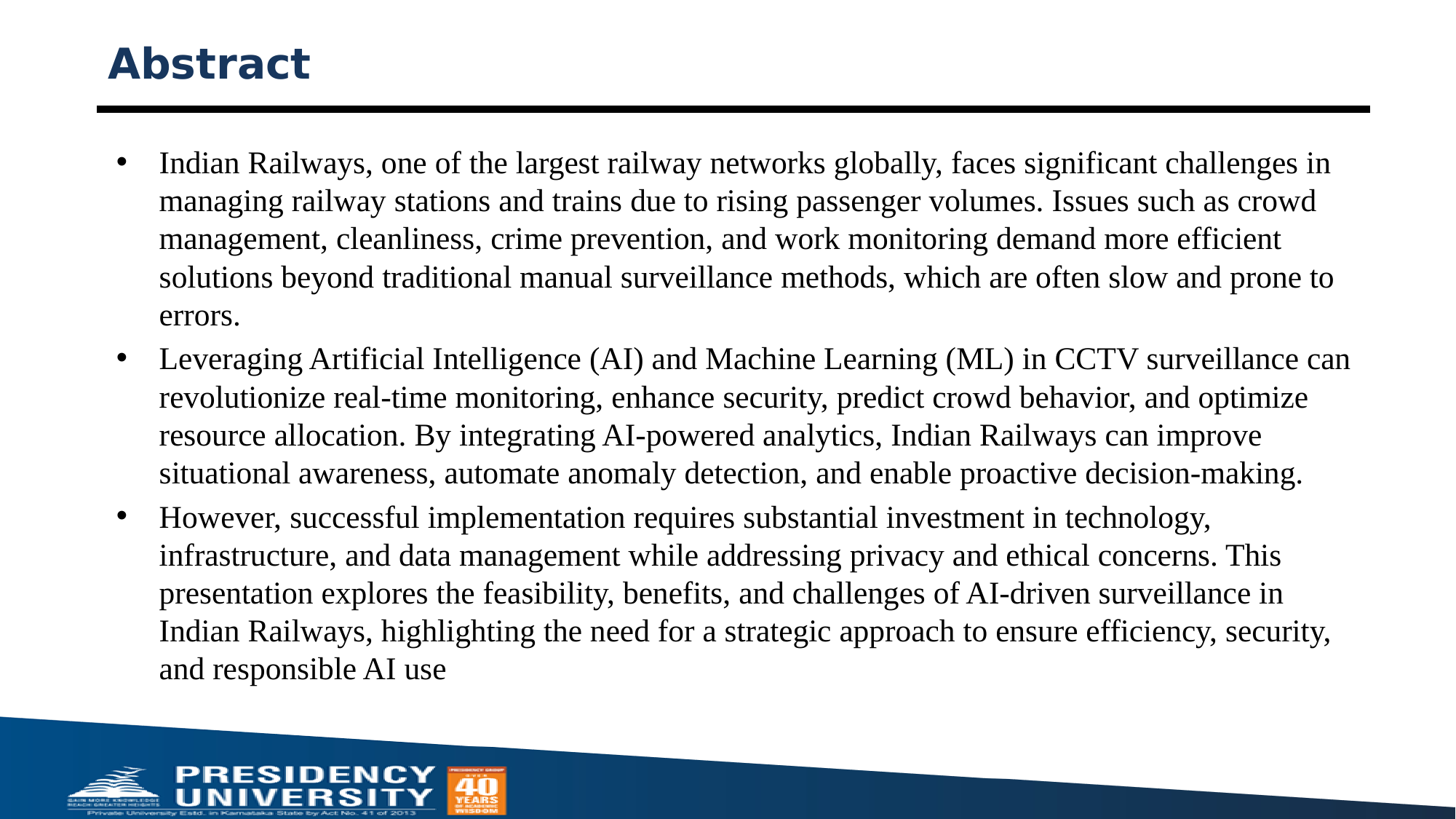

# Abstract
Indian Railways, one of the largest railway networks globally, faces significant challenges in managing railway stations and trains due to rising passenger volumes. Issues such as crowd management, cleanliness, crime prevention, and work monitoring demand more efficient solutions beyond traditional manual surveillance methods, which are often slow and prone to errors.
Leveraging Artificial Intelligence (AI) and Machine Learning (ML) in CCTV surveillance can revolutionize real-time monitoring, enhance security, predict crowd behavior, and optimize resource allocation. By integrating AI-powered analytics, Indian Railways can improve situational awareness, automate anomaly detection, and enable proactive decision-making.
However, successful implementation requires substantial investment in technology, infrastructure, and data management while addressing privacy and ethical concerns. This presentation explores the feasibility, benefits, and challenges of AI-driven surveillance in Indian Railways, highlighting the need for a strategic approach to ensure efficiency, security, and responsible AI use